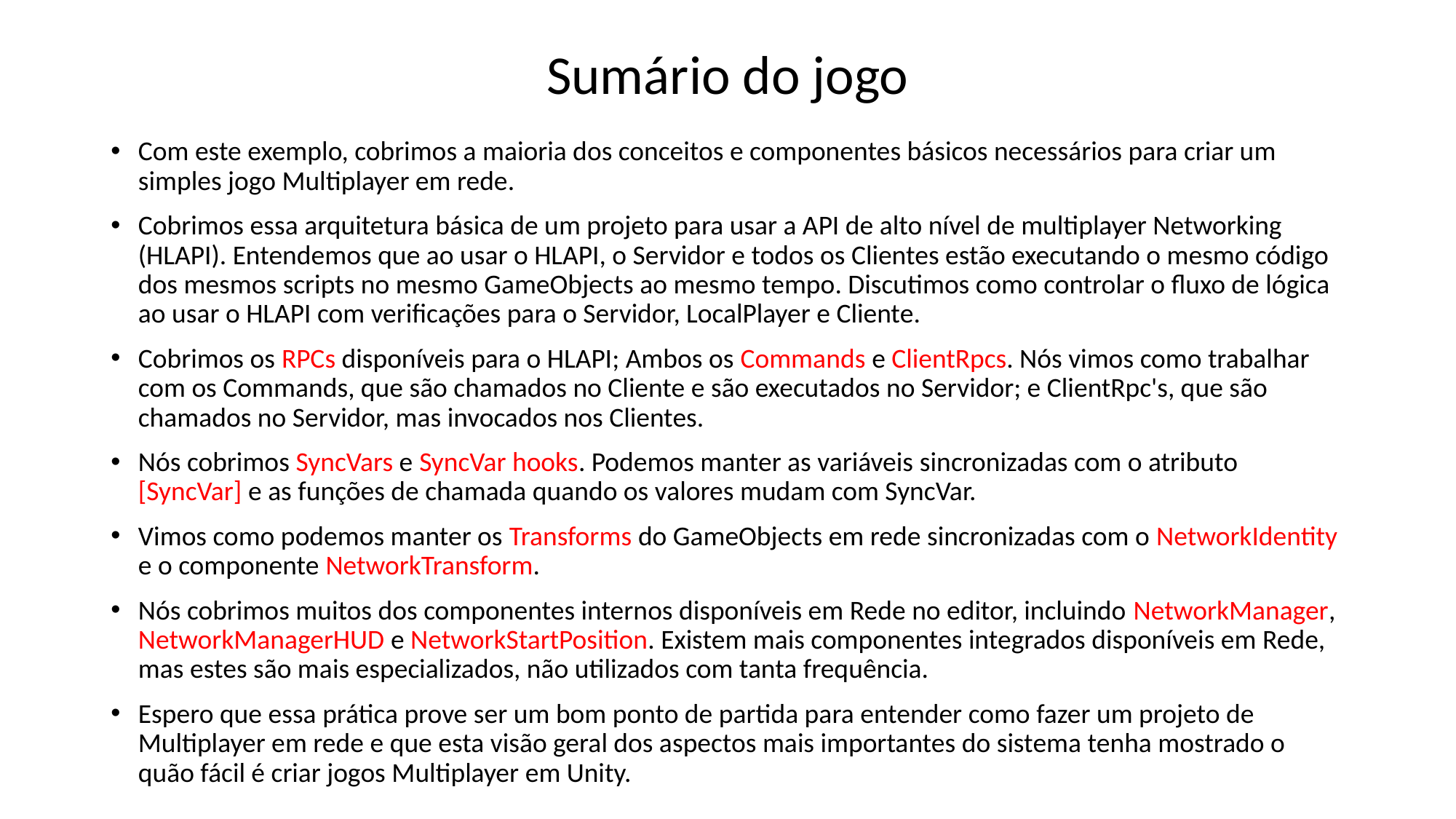

# Sumário do jogo
Com este exemplo, cobrimos a maioria dos conceitos e componentes básicos necessários para criar um simples jogo Multiplayer em rede.
Cobrimos essa arquitetura básica de um projeto para usar a API de alto nível de multiplayer Networking (HLAPI). Entendemos que ao usar o HLAPI, o Servidor e todos os Clientes estão executando o mesmo código dos mesmos scripts no mesmo GameObjects ao mesmo tempo. Discutimos como controlar o fluxo de lógica ao usar o HLAPI com verificações para o Servidor, LocalPlayer e Cliente.
Cobrimos os RPCs disponíveis para o HLAPI; Ambos os Commands e ClientRpcs. Nós vimos como trabalhar com os Commands, que são chamados no Cliente e são executados no Servidor; e ClientRpc's, que são chamados no Servidor, mas invocados nos Clientes.
Nós cobrimos SyncVars e SyncVar hooks. Podemos manter as variáveis ​​sincronizadas com o atributo [SyncVar] e as funções de chamada quando os valores mudam com SyncVar.
Vimos como podemos manter os Transforms do GameObjects em rede sincronizadas com o NetworkIdentity e o componente NetworkTransform.
Nós cobrimos muitos dos componentes internos disponíveis em Rede no editor, incluindo NetworkManager, NetworkManagerHUD e NetworkStartPosition. Existem mais componentes integrados disponíveis em Rede, mas estes são mais especializados, não utilizados com tanta frequência.
Espero que essa prática prove ser um bom ponto de partida para entender como fazer um projeto de Multiplayer em rede e que esta visão geral dos aspectos mais importantes do sistema tenha mostrado o quão fácil é criar jogos Multiplayer em Unity.